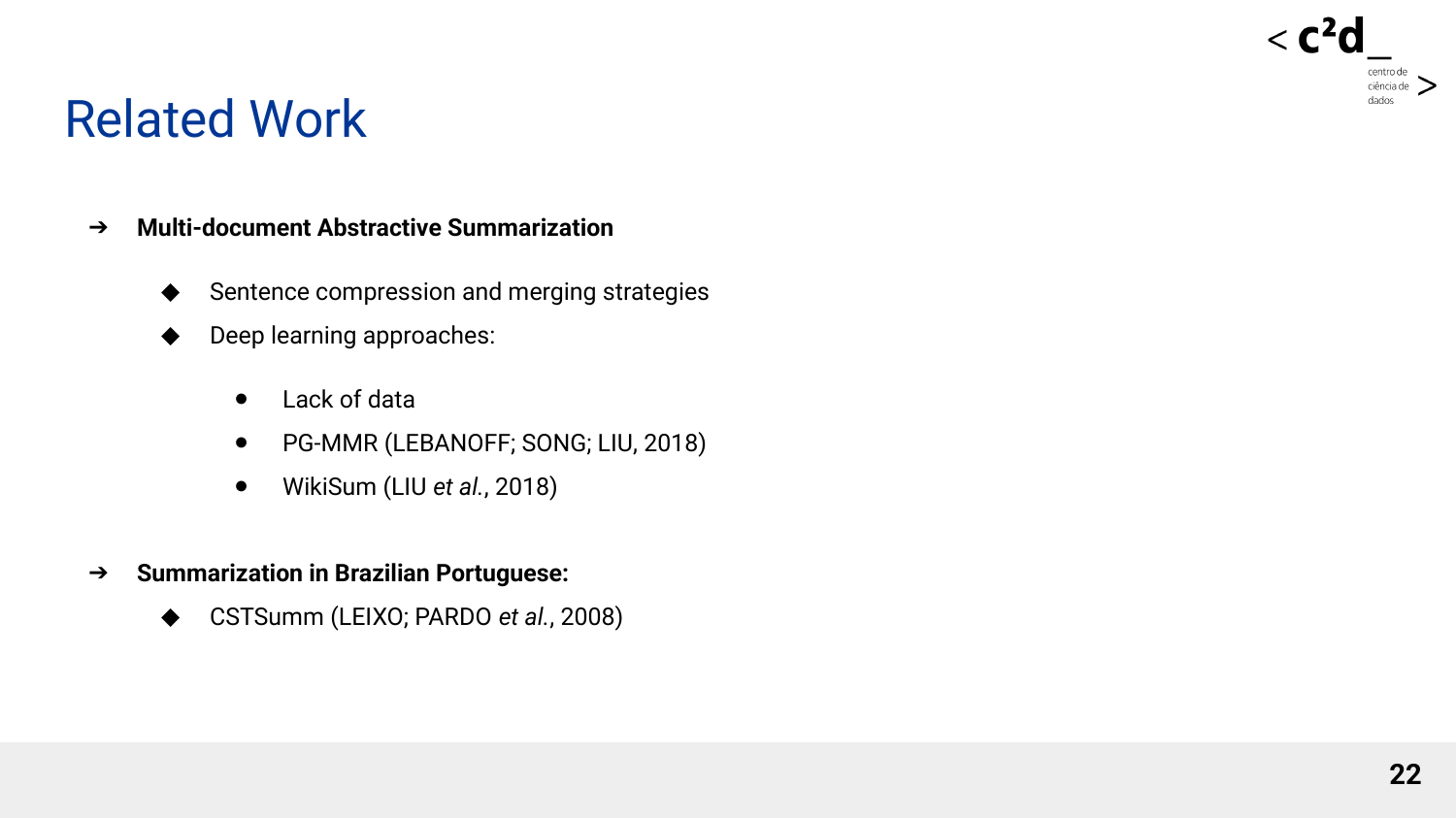

# Related Work
Multi-document Abstractive Summarization
Sentence compression and merging strategies
Deep learning approaches:
Lack of data
PG-MMR (LEBANOFF; SONG; LIU, 2018)
WikiSum (LIU et al., 2018)

Summarization in Brazilian Portuguese:
CSTSumm (LEIXO; PARDO et al., 2008)

22